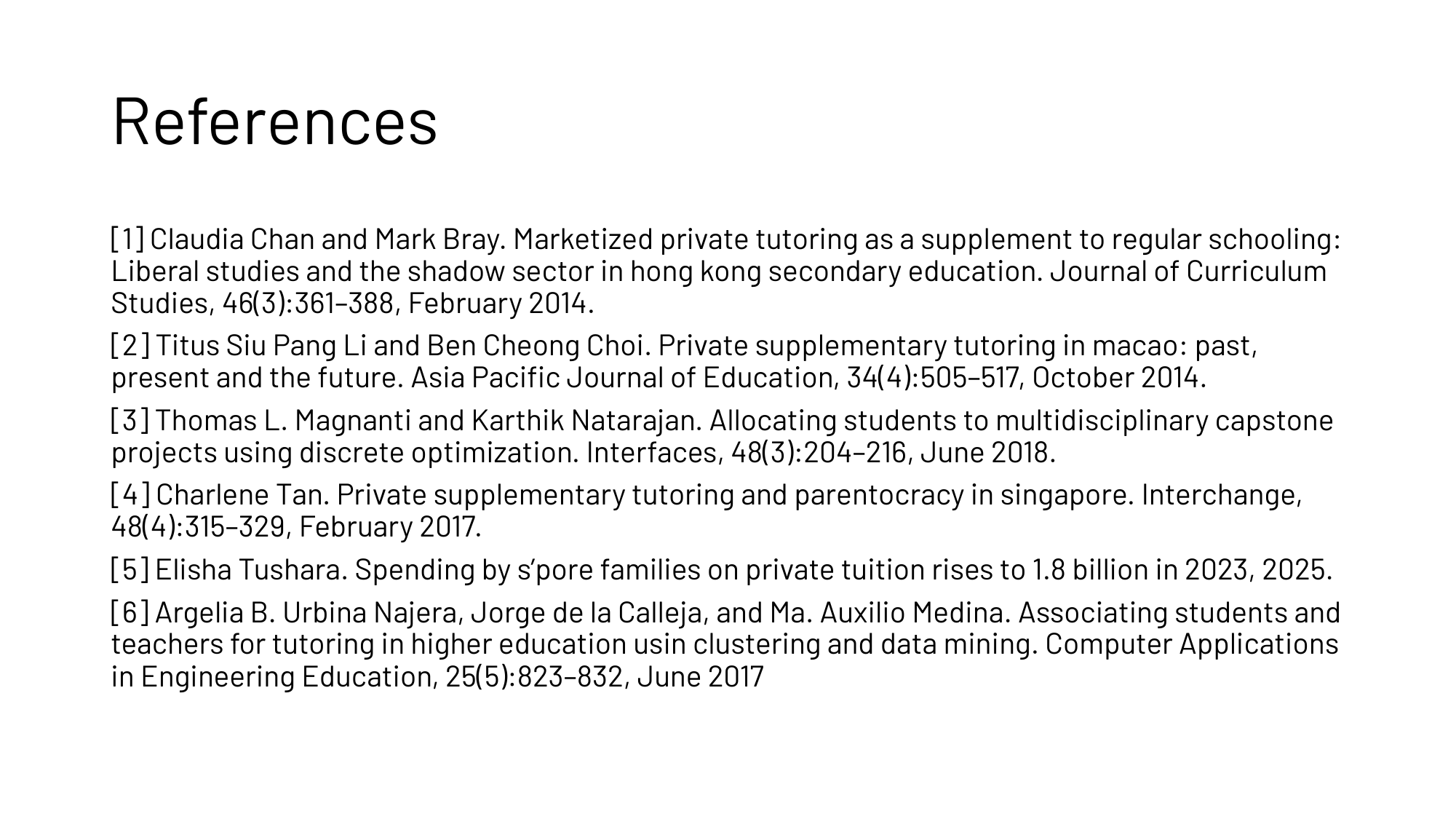

# References
[1] Claudia Chan and Mark Bray. Marketized private tutoring as a supplement to regular schooling: Liberal studies and the shadow sector in hong kong secondary education. Journal of Curriculum Studies, 46(3):361–388, February 2014.
[2] Titus Siu Pang Li and Ben Cheong Choi. Private supplementary tutoring in macao: past, present and the future. Asia Pacific Journal of Education, 34(4):505–517, October 2014.
[3] Thomas L. Magnanti and Karthik Natarajan. Allocating students to multidisciplinary capstone projects using discrete optimization. Interfaces, 48(3):204–216, June 2018.
[4] Charlene Tan. Private supplementary tutoring and parentocracy in singapore. Interchange, 48(4):315–329, February 2017.
[5] Elisha Tushara. Spending by s’pore families on private tuition rises to 1.8 billion in 2023, 2025.
[6] Argelia B. Urbina Najera, Jorge de la Calleja, and Ma. Auxilio Medina. Associating students and teachers for tutoring in higher education usin clustering and data mining. Computer Applications in Engineering Education, 25(5):823–832, June 2017